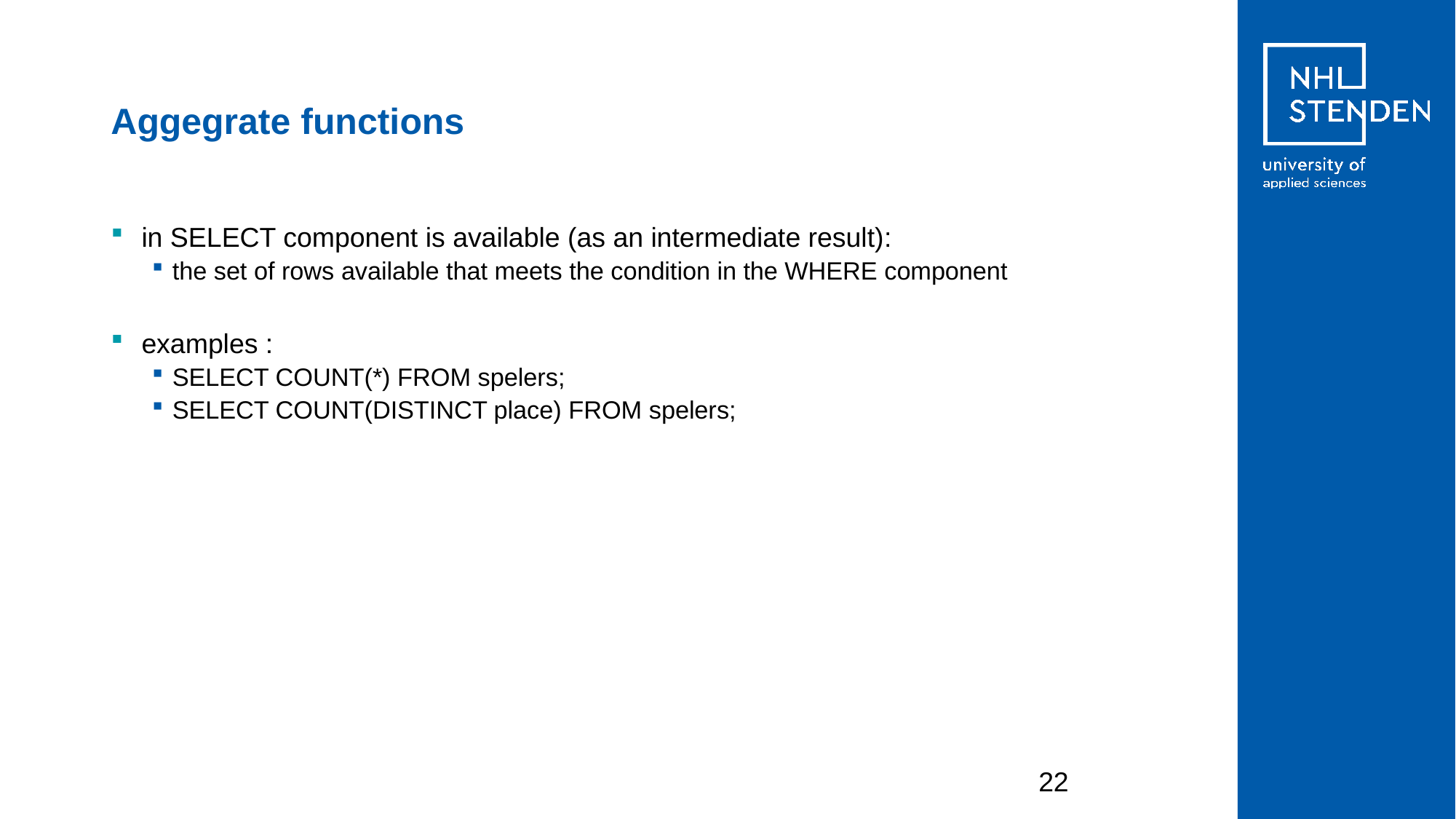

# Aggegrate functions
in SELECT component is available (as an intermediate result):
the set of rows available that meets the condition in the WHERE component

examples :
SELECT COUNT(*) FROM spelers;
SELECT COUNT(DISTINCT place) FROM spelers;
22